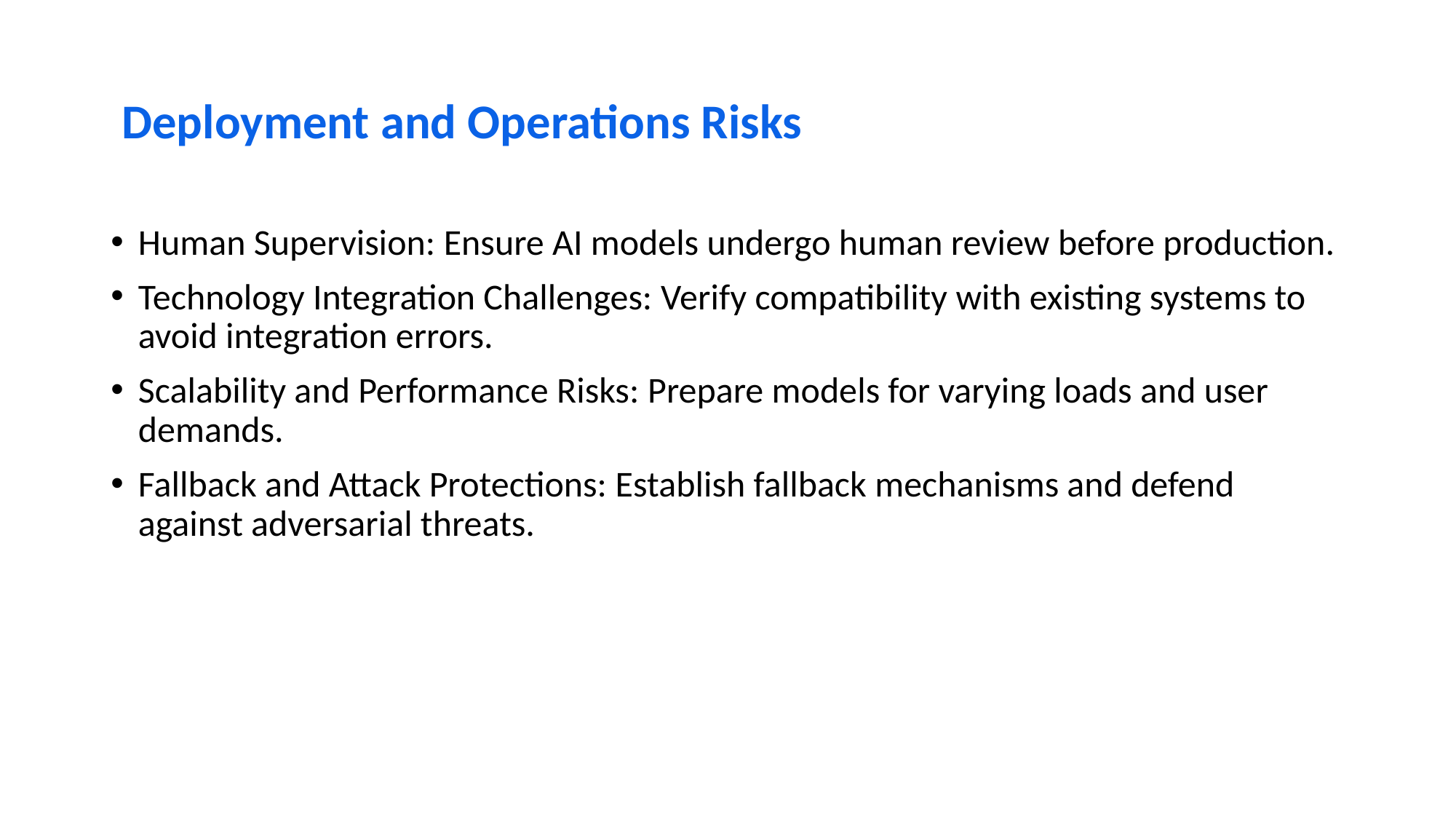

# Deployment and Operations Risks
Human Supervision: Ensure AI models undergo human review before production.
Technology Integration Challenges: Verify compatibility with existing systems to avoid integration errors.
Scalability and Performance Risks: Prepare models for varying loads and user demands.
Fallback and Attack Protections: Establish fallback mechanisms and defend against adversarial threats.